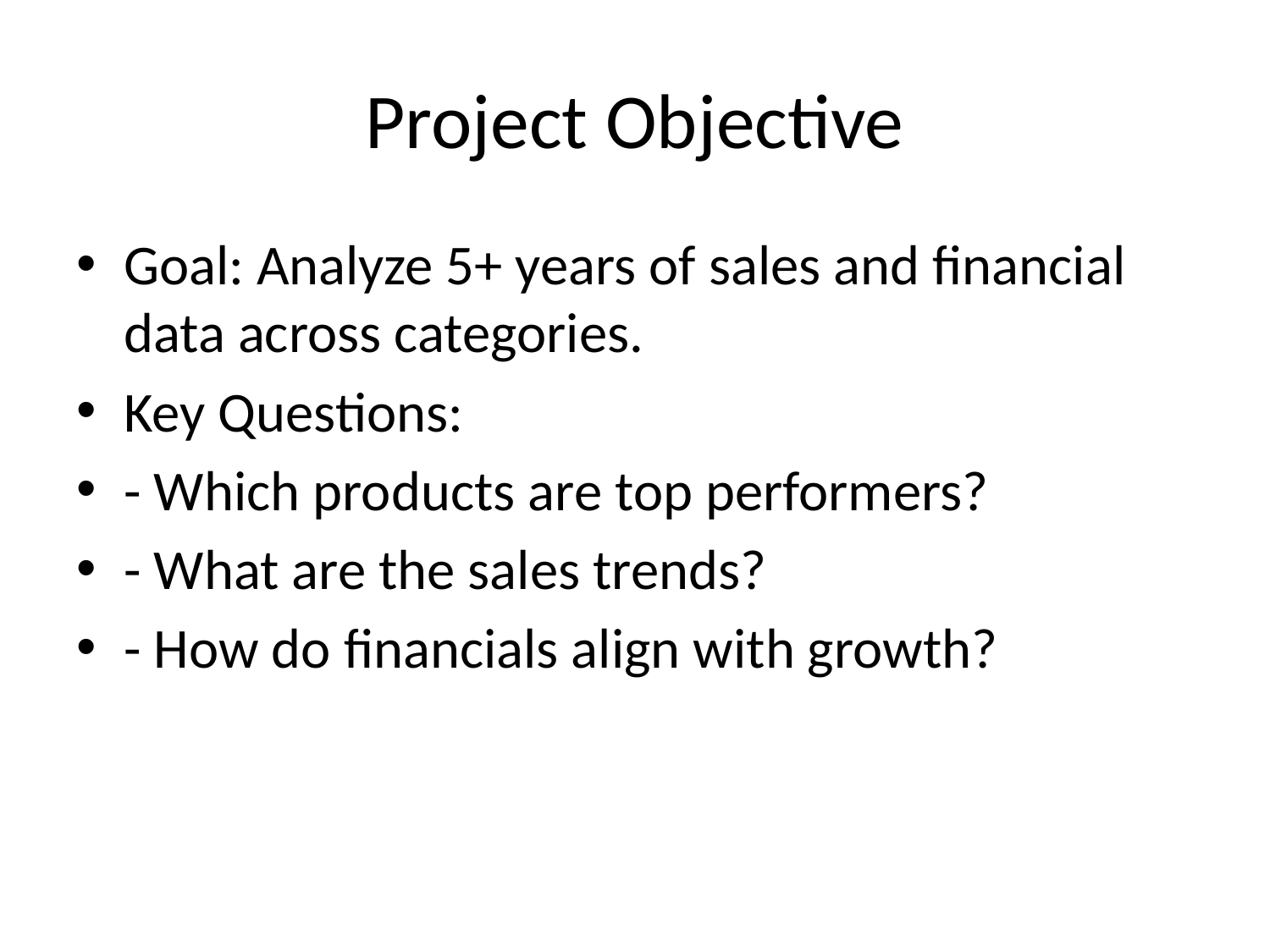

# Project Objective
Goal: Analyze 5+ years of sales and financial data across categories.
Key Questions:
- Which products are top performers?
- What are the sales trends?
- How do financials align with growth?